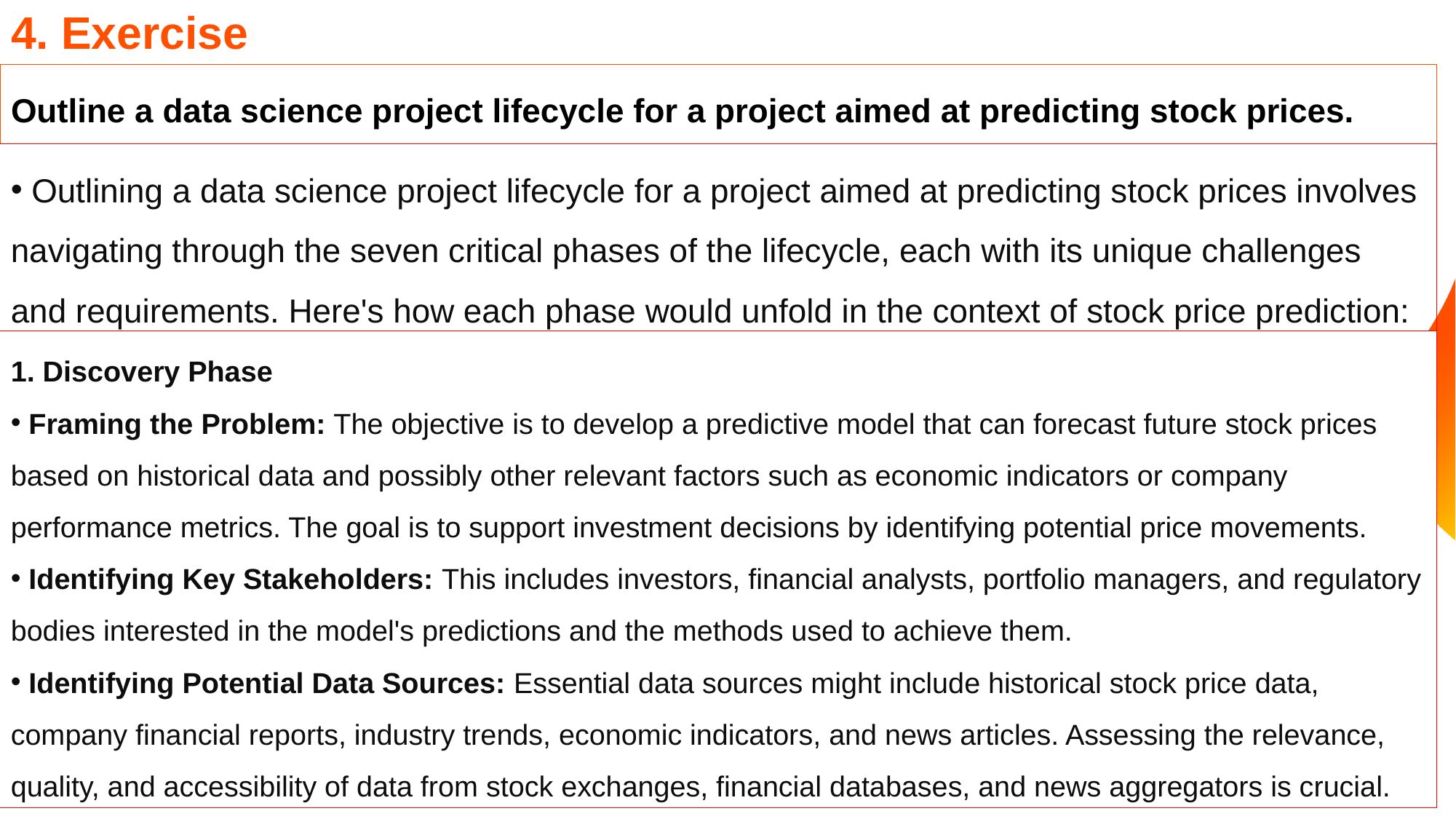

# 4. Exercise
Outline a data science project lifecycle for a project aimed at predicting stock prices.
 Outlining a data science project lifecycle for a project aimed at predicting stock prices involves navigating through the seven critical phases of the lifecycle, each with its unique challenges and requirements. Here's how each phase would unfold in the context of stock price prediction:
1. Discovery Phase
 Framing the Problem: The objective is to develop a predictive model that can forecast future stock prices based on historical data and possibly other relevant factors such as economic indicators or company performance metrics. The goal is to support investment decisions by identifying potential price movements.
 Identifying Key Stakeholders: This includes investors, financial analysts, portfolio managers, and regulatory bodies interested in the model's predictions and the methods used to achieve them.
 Identifying Potential Data Sources: Essential data sources might include historical stock price data, company financial reports, industry trends, economic indicators, and news articles. Assessing the relevance, quality, and accessibility of data from stock exchanges, financial databases, and news aggregators is crucial.